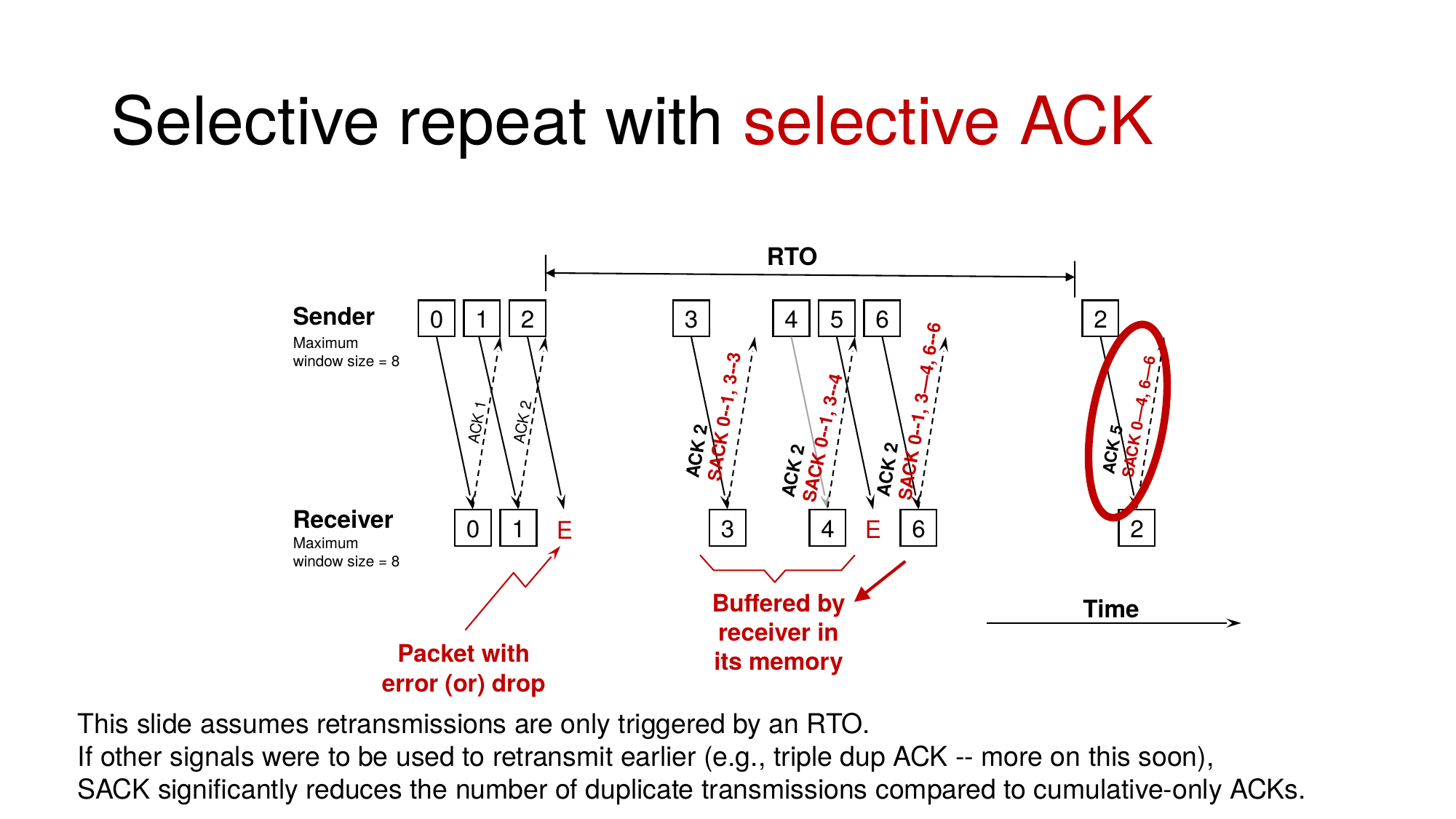

# Selective repeat with selective ACK
RTO

Sender
0
1
2
3
4
5
6
2

Maximum
window size = 8

ACK 2
SACK 0--1, 3—4, 6--6
ACK 2
SACK 0--1, 3--4
ACK 2
SACK 0--1, 3--3
ACK 5
SACK 0—4, 6—6
ACK 2
ACK 1
Receiver
E
0
1
E
3
4
6
2
Maximum
window size = 8

Buffered by
receiver in
its memory
Time

Packet with
error (or) drop
This slide assumes retransmissions are only triggered by an RTO.
If other signals were to be used to retransmit earlier (e.g., triple dup ACK -- more on this soon),
SACK significantly reduces the number of duplicate transmissions compared to cumulative-only ACKs.